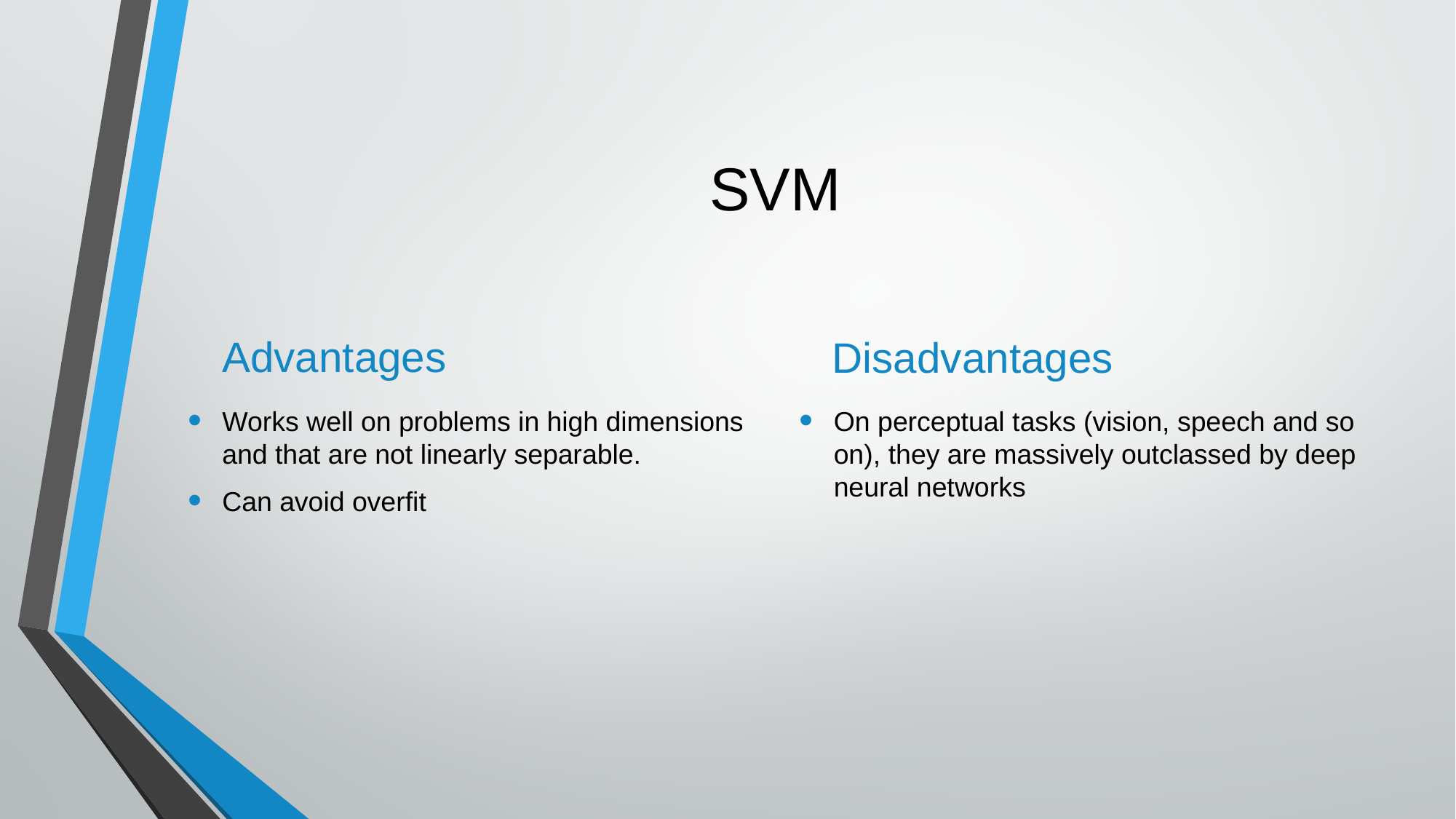

# SVM
Advantages
Disadvantages
Works well on problems in high dimensions and that are not linearly separable.
Can avoid overfit
On perceptual tasks (vision, speech and so on), they are massively outclassed by deep neural networks